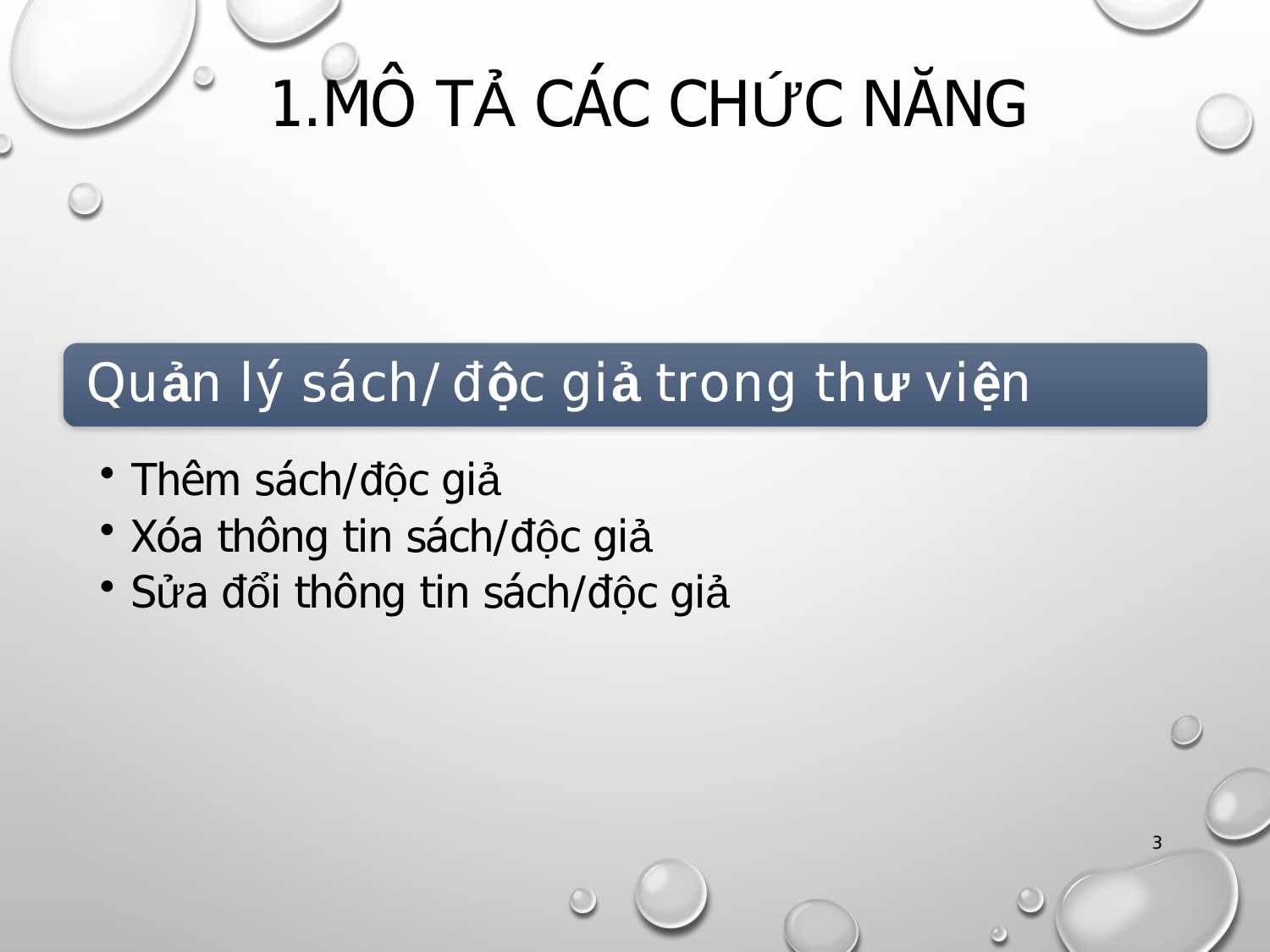

# 1.Mô tả các chức năng
Quản lý sách/độc giả trong thư viện
Thêm sách/độc giả
Xóa thông tin sách/độc giả
Sửa đổi thông tin sách/độc giả

3